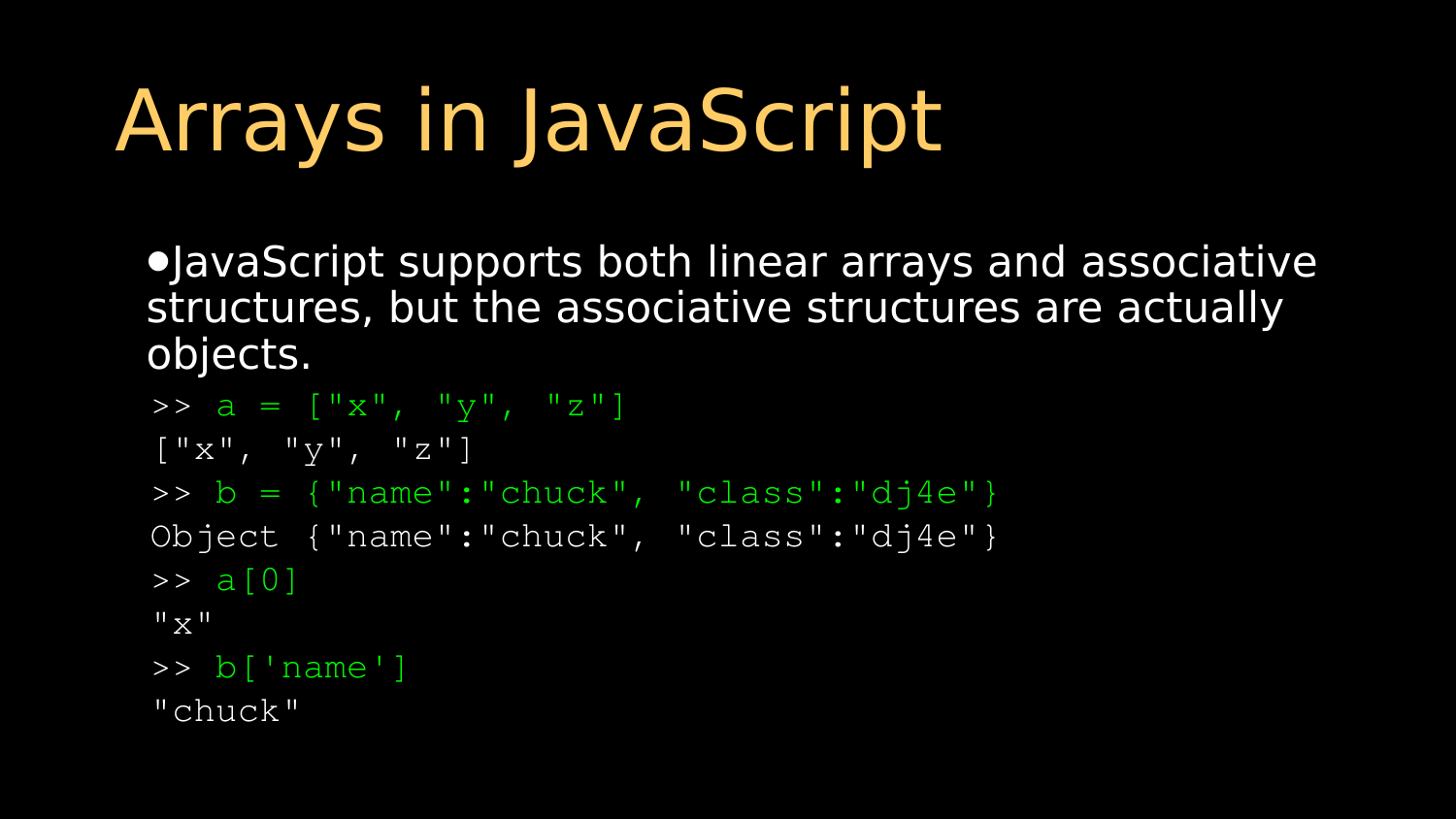

# Arrays in JavaScript
JavaScript supports both linear arrays and associative structures, but the associative structures are actually objects.
>> a = ["x", "y", "z"]
["x", "y", "z"]
>> b = {"name":"chuck", "class":"dj4e"}
Object {"name":"chuck", "class":"dj4e"}
>> a[0]
"x"
>> b['name']
"chuck"